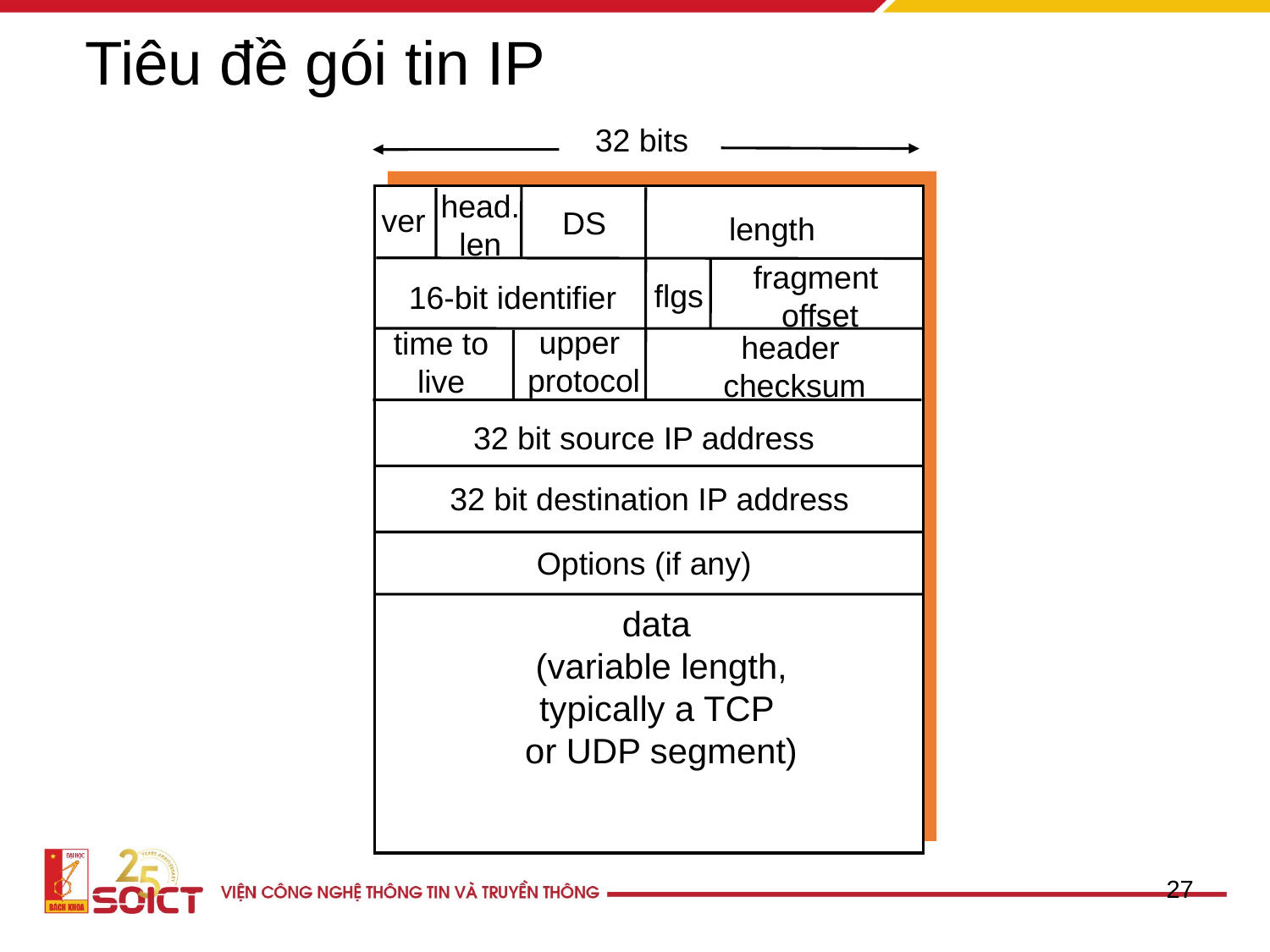

# Tiêu đề gói tin IP
32 bits

head.
len

ver
DS
length
fragment
 offset

flgs
16-bit identifier
upper
 protocol
time to
live
header
 checksum

32 bit source IP address

32 bit destination IP address

Options (if any)

data
(variable length,
typically a TCP
or UDP segment)
27